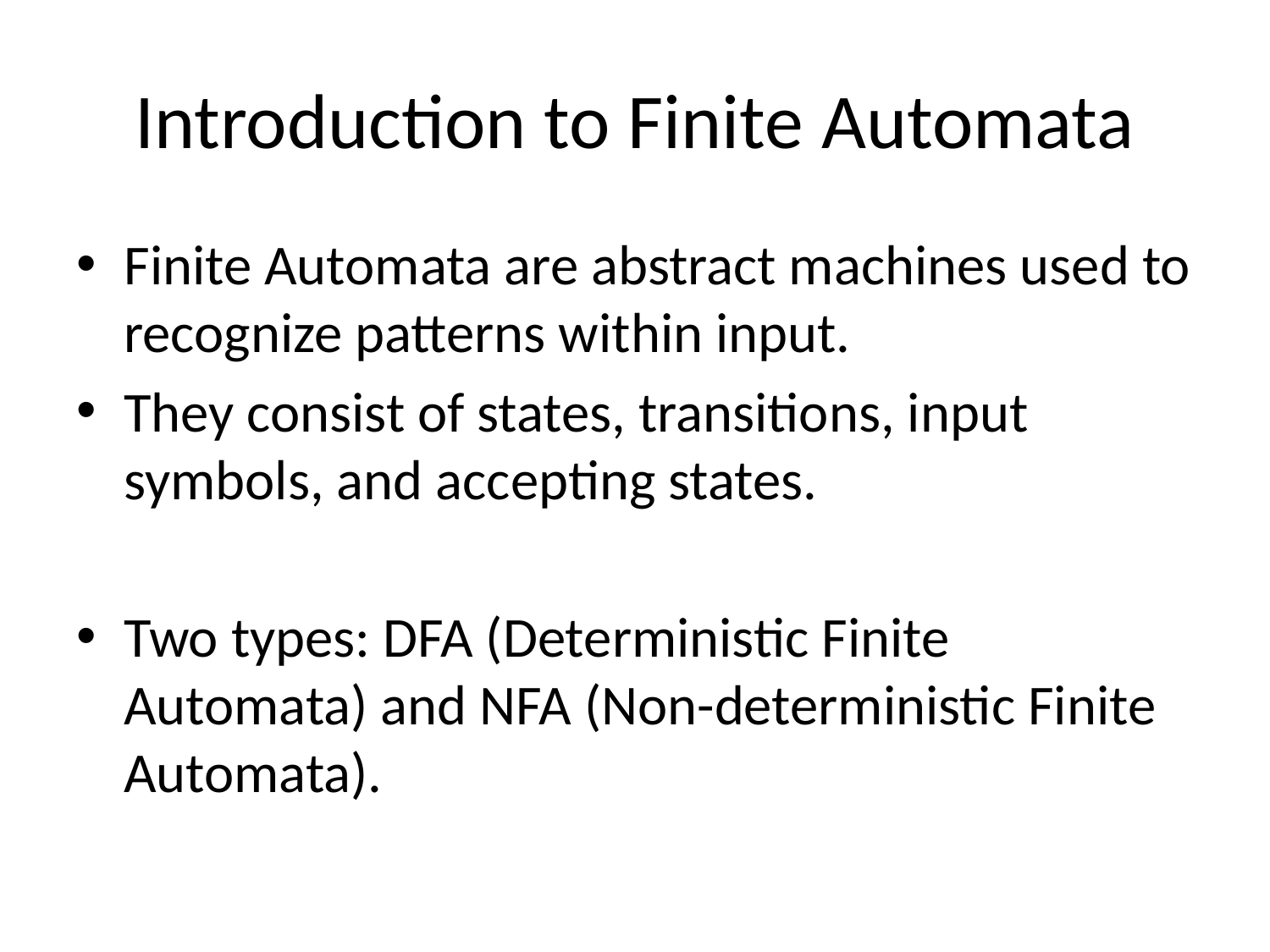

# Introduction to Finite Automata
Finite Automata are abstract machines used to recognize patterns within input.
They consist of states, transitions, input symbols, and accepting states.

Two types: DFA (Deterministic Finite Automata) and NFA (Non-deterministic Finite Automata).